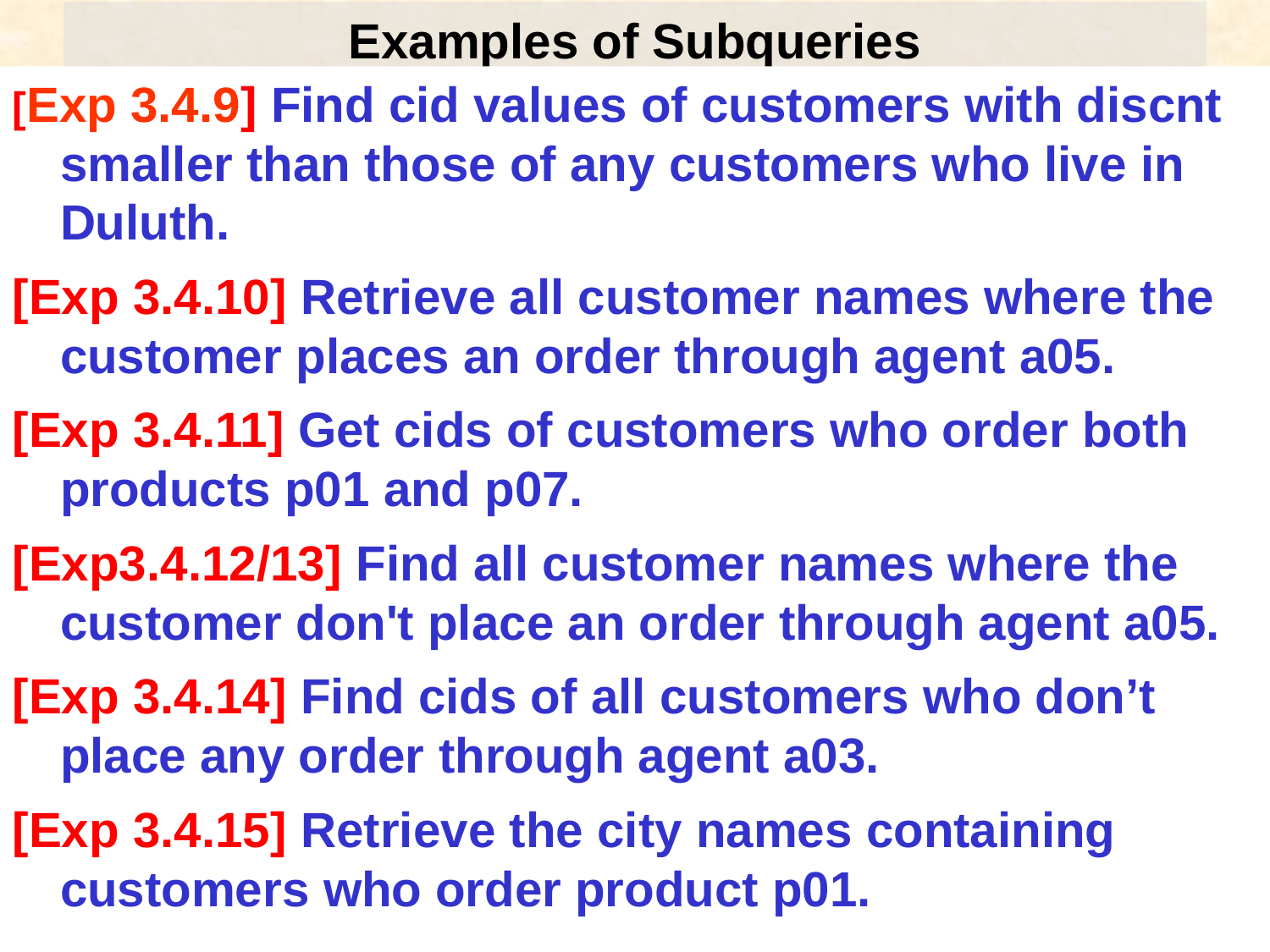

# Examples of Subqueries
[Exp 3.4.9] Find cid values of customers with discnt smaller than those of any customers who live in Duluth.
[Exp 3.4.10] Retrieve all customer names where the customer places an order through agent a05.
[Exp 3.4.11] Get cids of customers who order both products p01 and p07.
[Exp3.4.12/13] Find all customer names where the customer don't place an order through agent a05.
[Exp 3.4.14] Find cids of all customers who don’t place any order through agent a03.
[Exp 3.4.15] Retrieve the city names containing customers who order product p01.

77